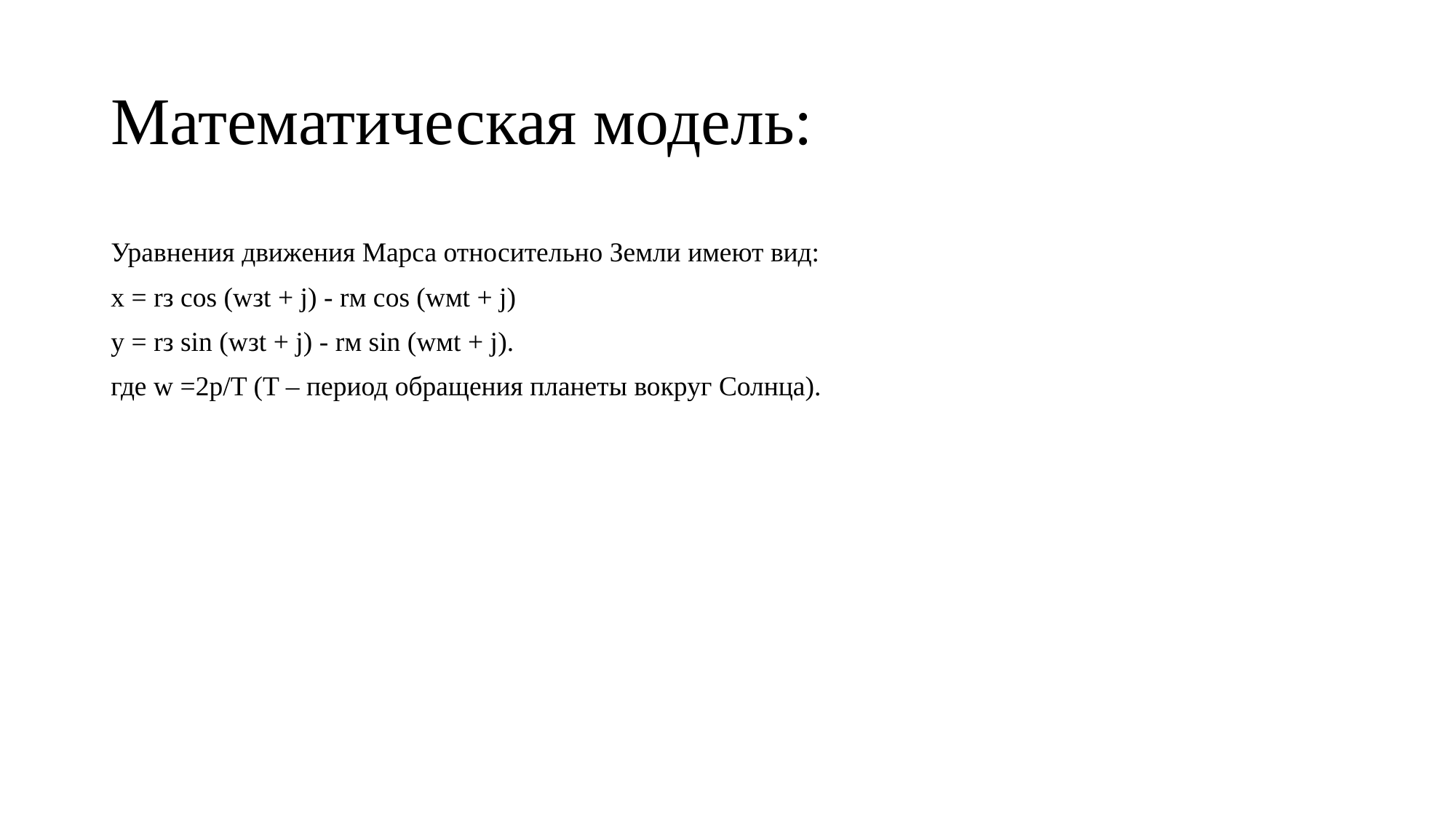

# Математическая модель:
Уравнения движения Марса относительно Земли имеют вид:
x = rз cos (wзt + j) - rм cos (wмt + j)
y = rз sin (wзt + j) - rм sin (wмt + j).
где w =2p/T (T – период обращения планеты вокруг Солнца).